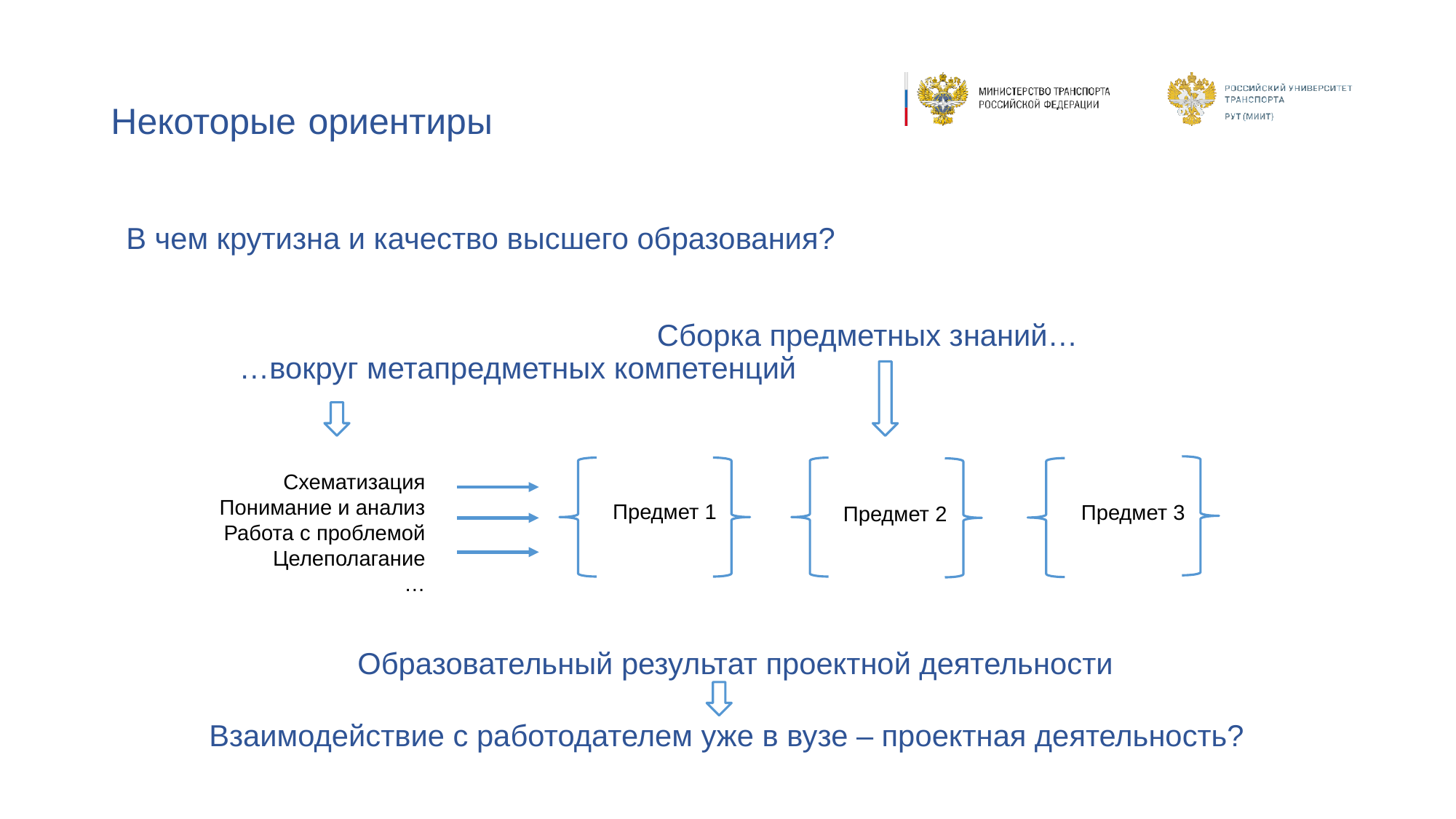

# Некоторые ориентиры
В чем крутизна и качество высшего образования?
Сборка предметных знаний…
…вокруг метапредметных компетенций

Схематизация
Понимание и анализ
Работа с проблемой
Целеполагание
…
Предмет 1
Предмет 3
Предмет 2
Образовательный результат проектной деятельности

Взаимодействие с работодателем уже в вузе – проектная деятельность?